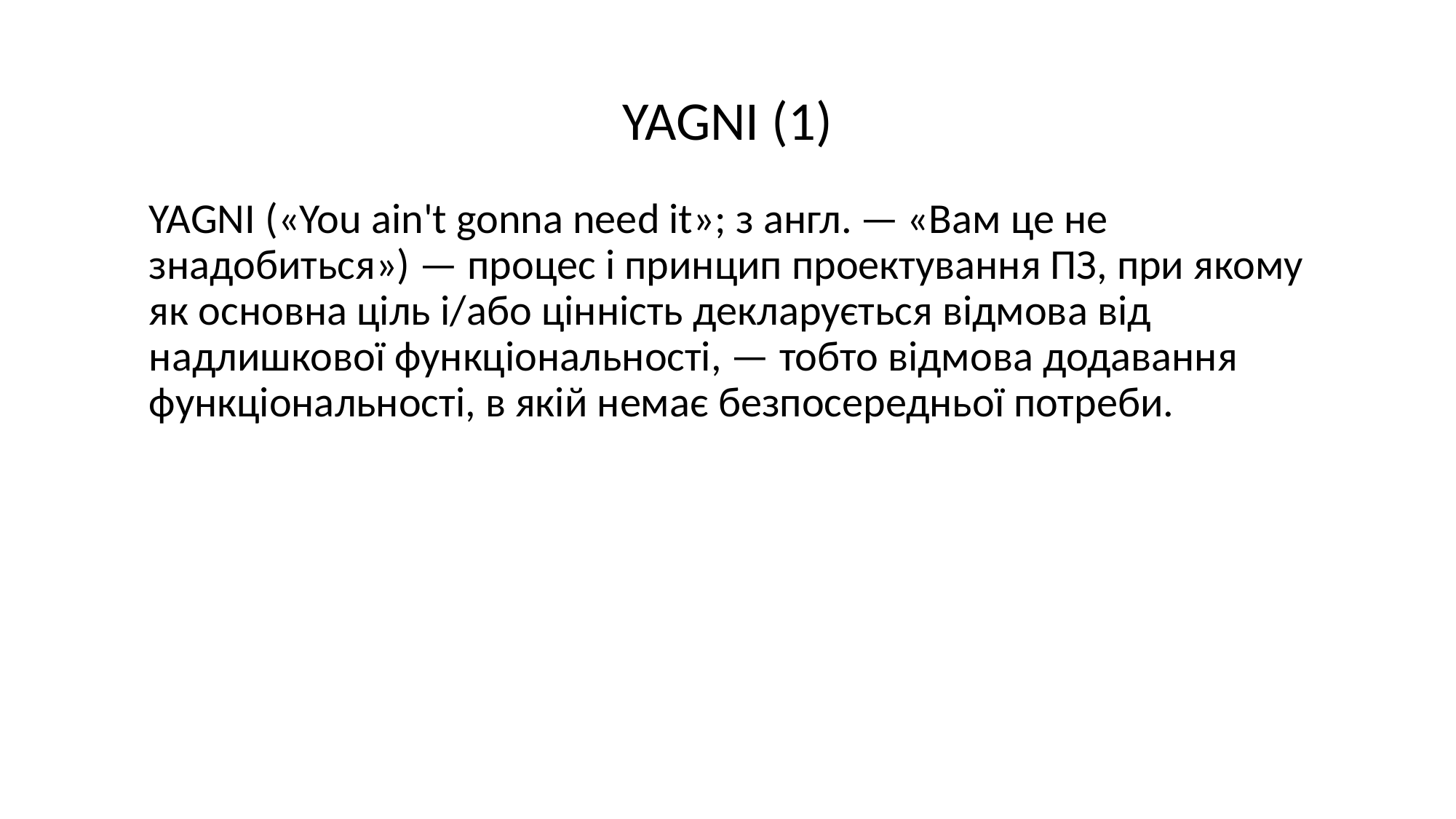

# YAGNI (1)
YAGNI («You ain't gonna need it»; з англ. — «Вам це не знадобиться») — процес і принцип проектування ПЗ, при якому як основна ціль і/або цінність декларується відмова від надлишкової функціональності, — тобто відмова додавання функціональності, в якій немає безпосередньої потреби.